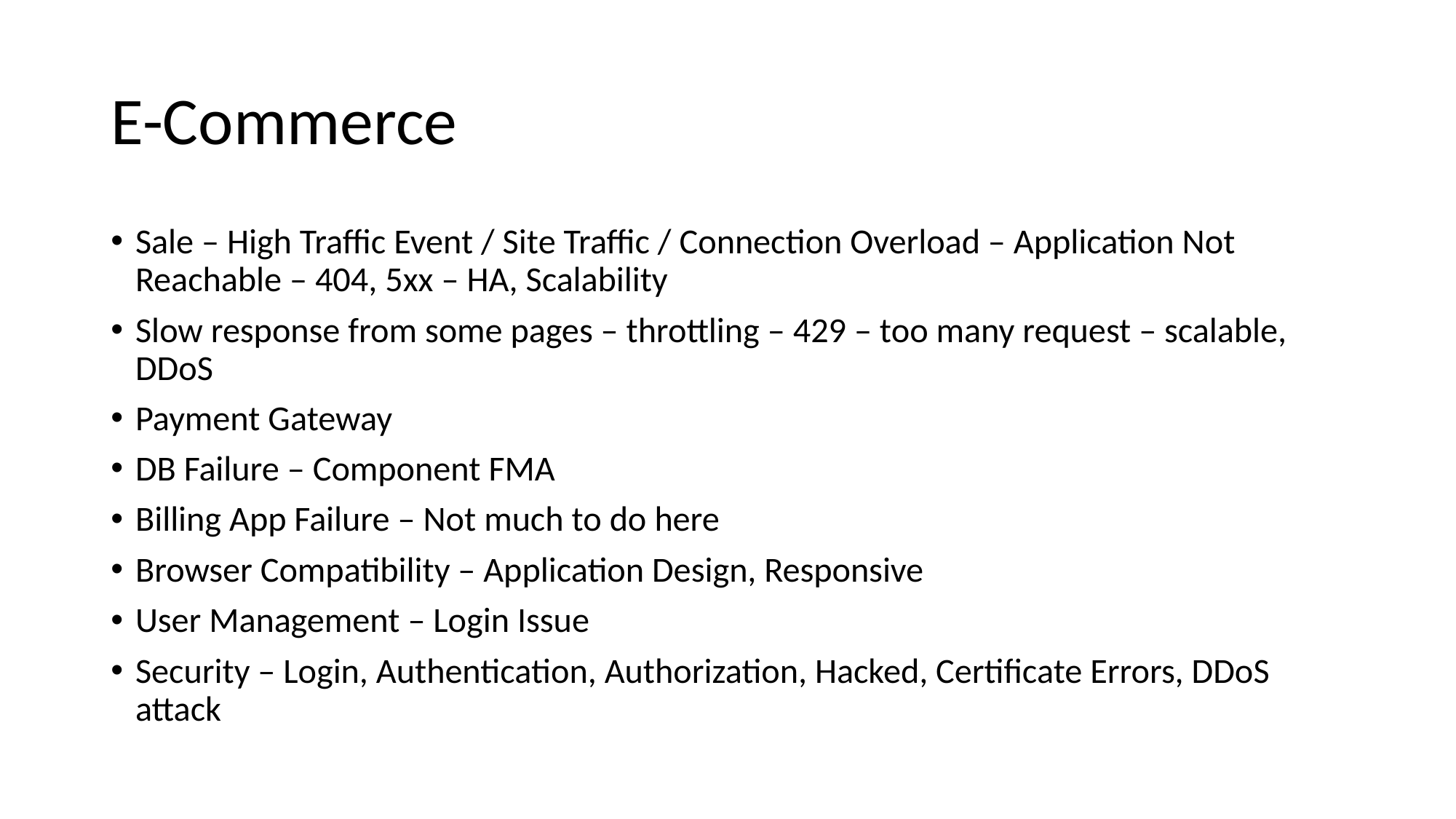

# E-Commerce
Sale – High Traffic Event / Site Traffic / Connection Overload – Application Not Reachable – 404, 5xx – HA, Scalability
Slow response from some pages – throttling – 429 – too many request – scalable, DDoS
Payment Gateway
DB Failure – Component FMA
Billing App Failure – Not much to do here
Browser Compatibility – Application Design, Responsive
User Management – Login Issue
Security – Login, Authentication, Authorization, Hacked, Certificate Errors, DDoS attack